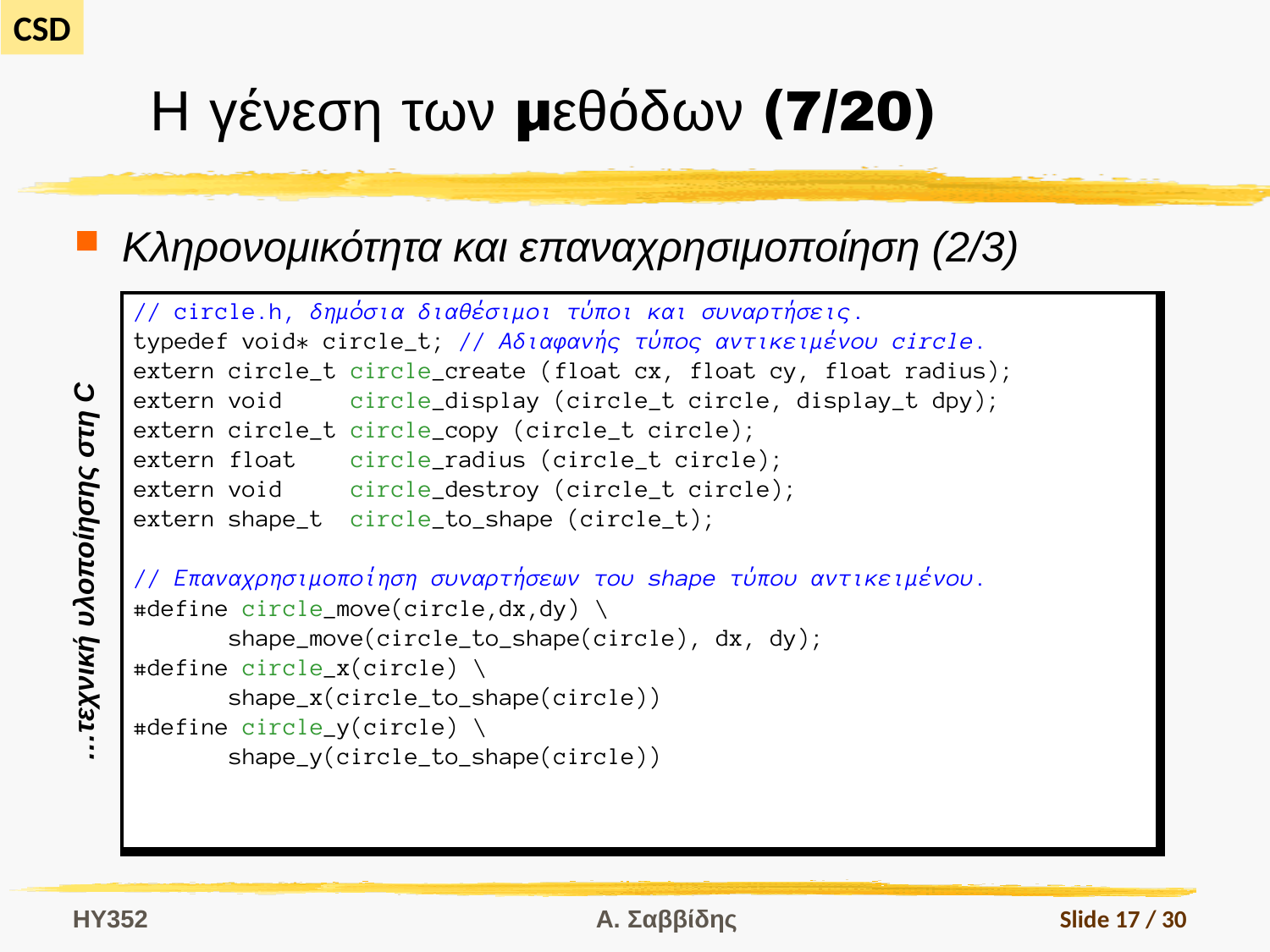

# Η γένεση των μεθόδων (7/20)
Κληρονομικότητα και επαναχρησιμοποίηση (2/3)
| // circle.h, δημόσια διαθέσιμοι τύποι και συναρτήσεις. typedef void\* circle\_t; // Αδιαφανής τύπος αντικειμένου circle. extern circle\_t circle\_create (float cx, float cy, float radius); extern void circle\_display (circle\_t circle, display\_t dpy); extern circle\_t circle\_copy (circle\_t circle); extern float circle\_radius (circle\_t circle); extern void circle\_destroy (circle\_t circle); extern shape\_t circle\_to\_shape (circle\_t); // Επαναχρησιμοποίηση συναρτήσεων του shape τύπου αντικειμένου. #define circle\_move(circle,dx,dy) \ shape\_move(circle\_to\_shape(circle), dx, dy); #define circle\_x(circle) \ shape\_x(circle\_to\_shape(circle)) #define circle\_y(circle) \ shape\_y(circle\_to\_shape(circle)) |
| --- |
…τεχνική υλοποίησης στη C
HY352
Α. Σαββίδης
Slide 17 / 30